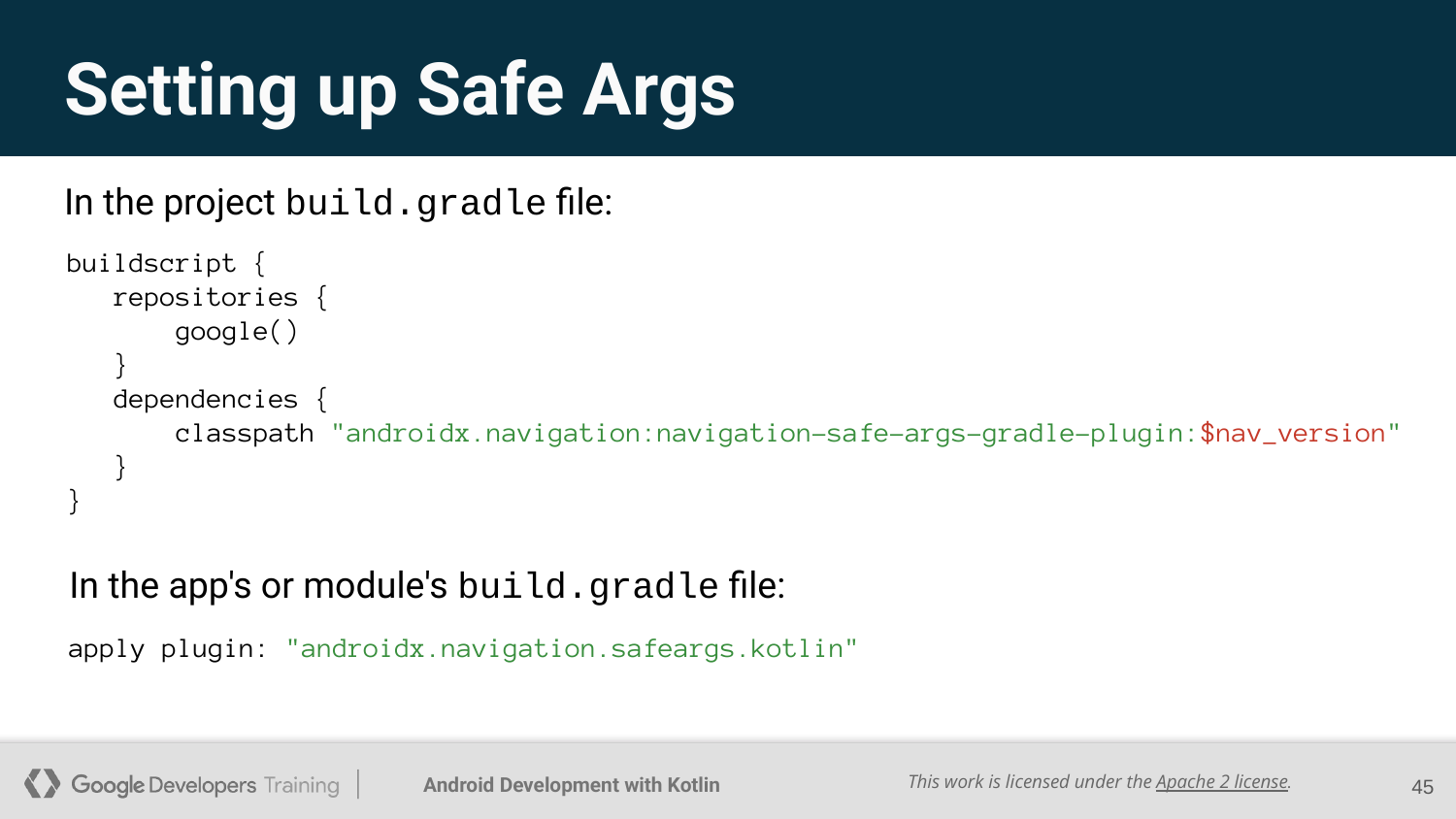

# Setting up Safe Args
In the project build.gradle file:
buildscript {
   repositories {
       google()
   }
   dependencies {
       classpath "androidx.navigation:navigation-safe-args-gradle-plugin:$nav_version"
   }
}
In the app's or module's build.gradle file:

apply plugin: "androidx.navigation.safeargs.kotlin"
45